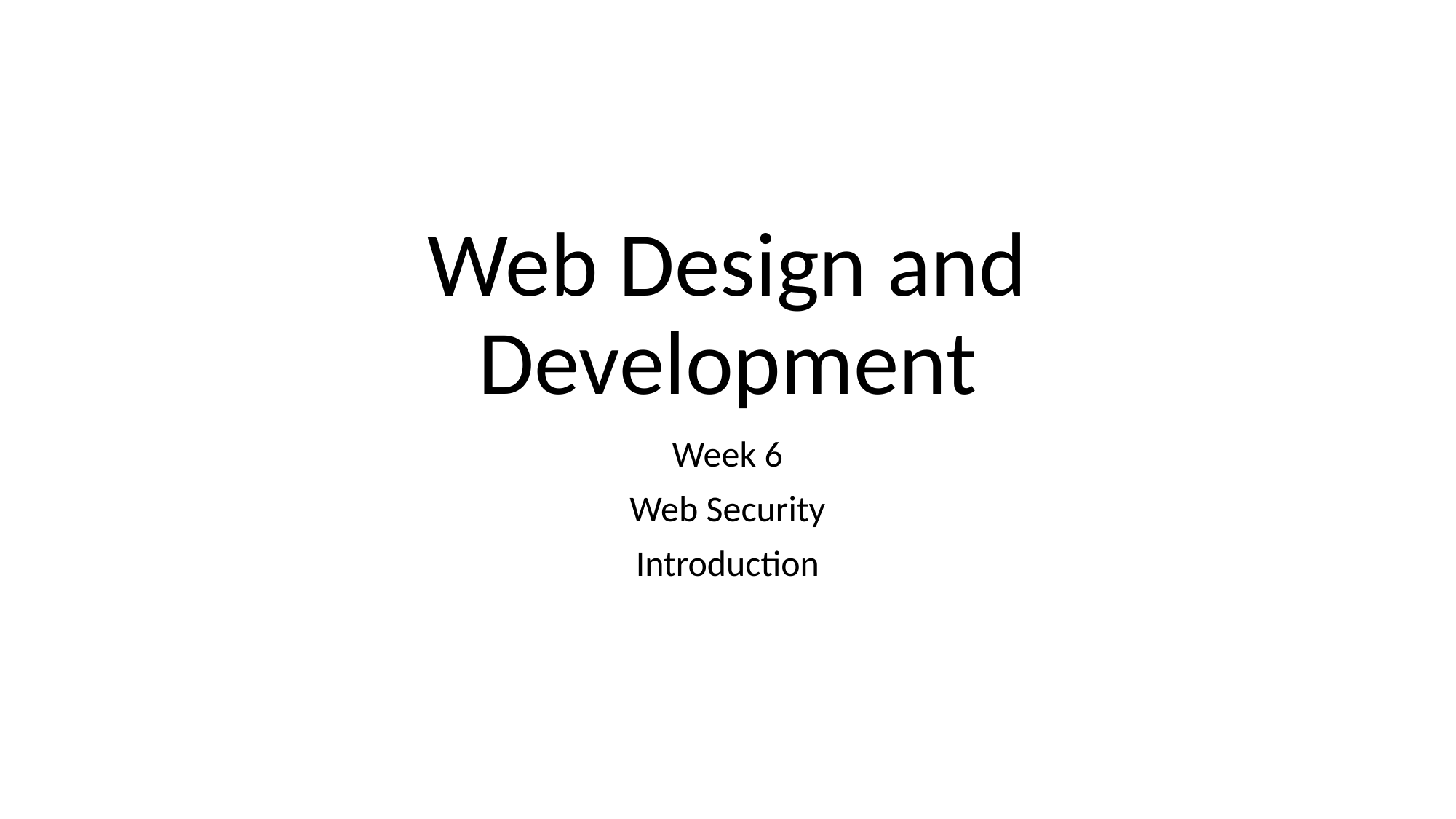

# Web Design and Development
Week 6
Web Security
Introduction